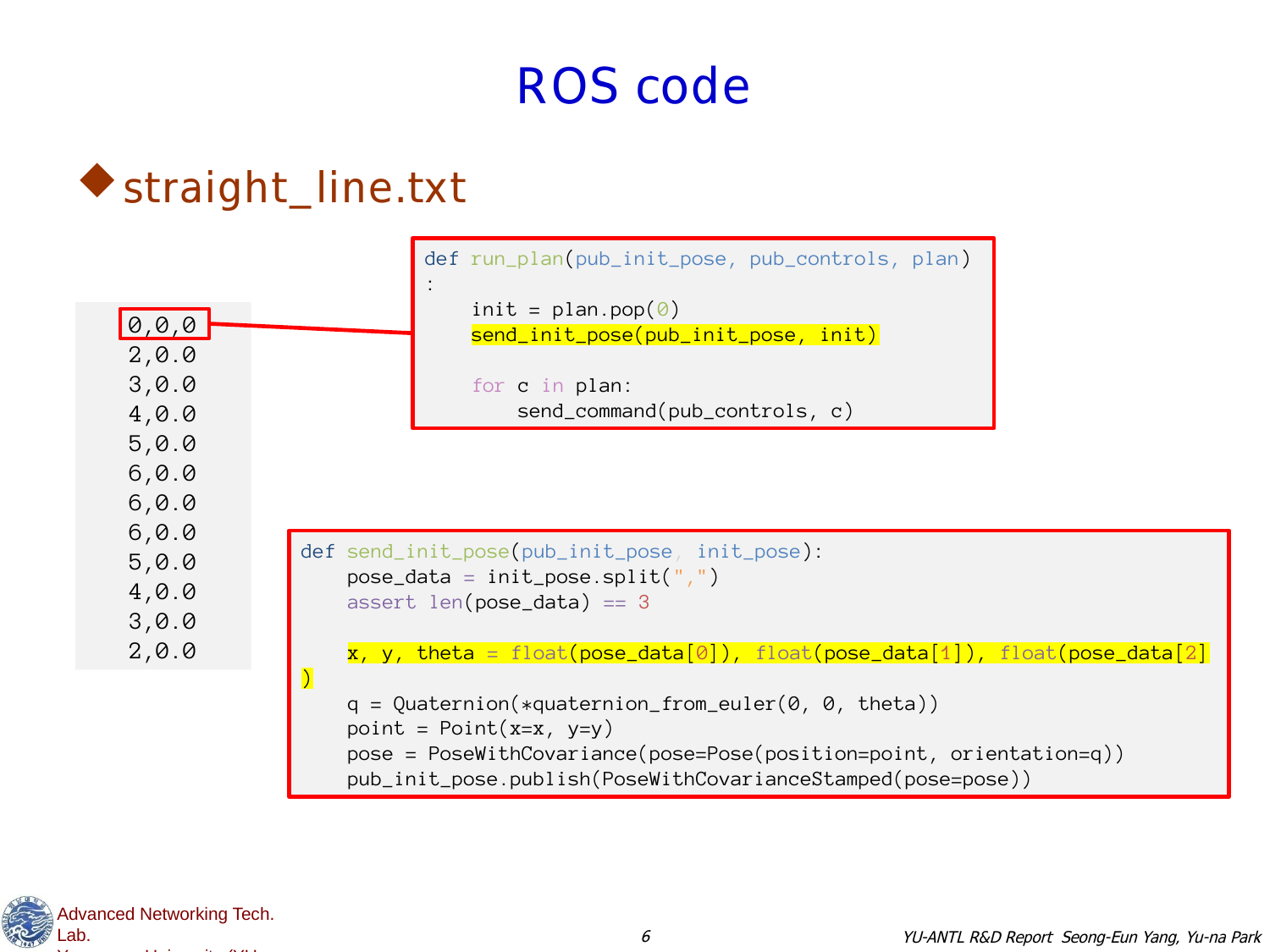

# ROS code
straight_line.txt
def run_plan(pub_init_pose, pub_controls, plan):
    init = plan.pop(0)
    send_init_pose(pub_init_pose, init)
    for c in plan:
        send_command(pub_controls, c)
0,0,0
2,0.0
3,0.0
4,0.0
5,0.0
6,0.0
6,0.0
6,0.0
5,0.0
4,0.0
3,0.0
2,0.0

def send_init_pose(pub_init_pose, init_pose):
    pose_data = init_pose.split(",")
    assert len(pose_data) == 3
    x, y, theta = float(pose_data[0]), float(pose_data[1]), float(pose_data[2])
    q = Quaternion(*quaternion_from_euler(0, 0, theta))
    point = Point(x=x, y=y)
    pose = PoseWithCovariance(pose=Pose(position=point, orientation=q))
    pub_init_pose.publish(PoseWithCovarianceStamped(pose=pose))